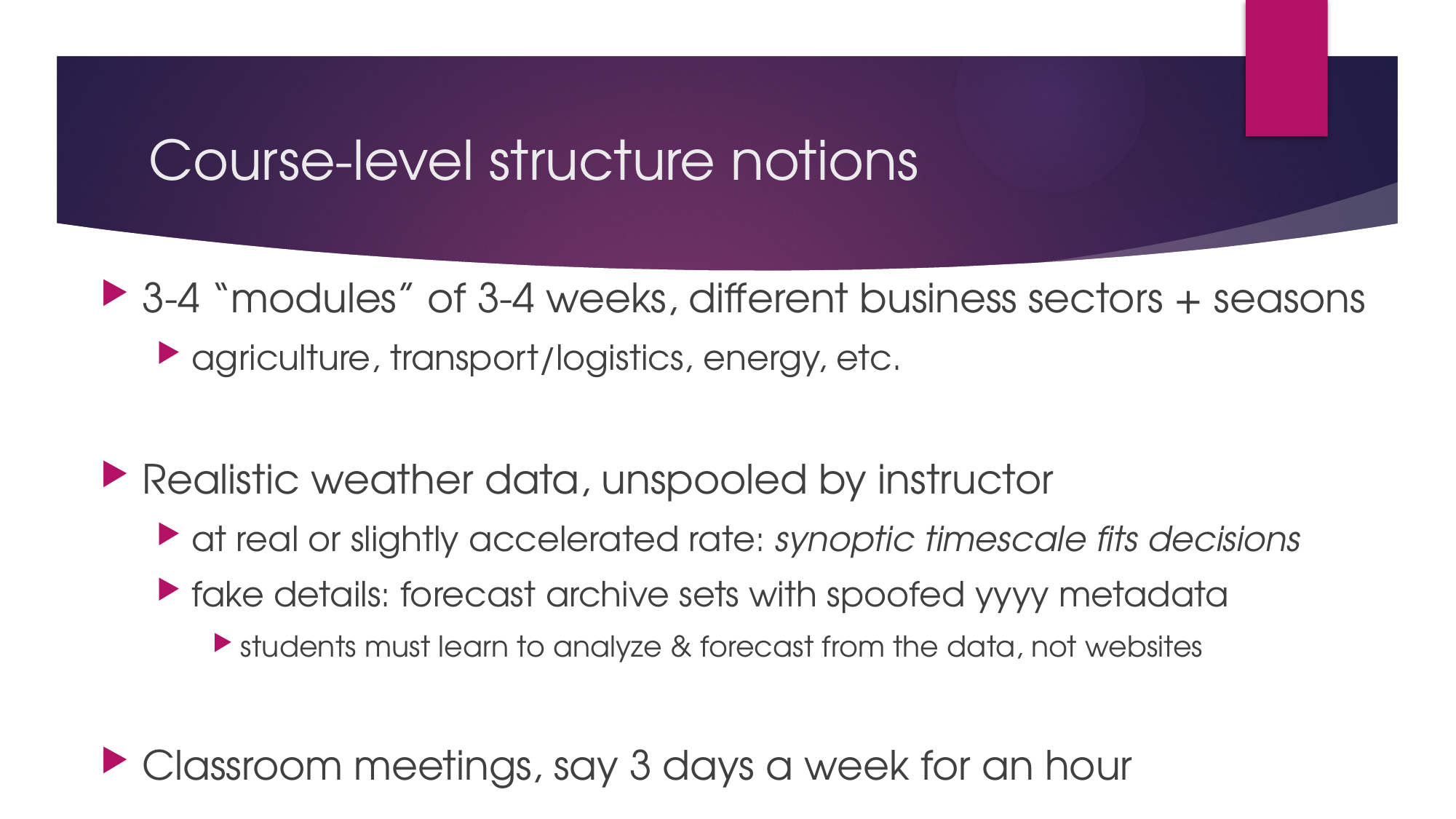

# Course-level structure notions
3-4 “modules” of 3-4 weeks, different business sectors + seasons
agriculture, transport/logistics, energy, etc.

Realistic weather data, unspooled by instructor
at real or slightly accelerated rate: synoptic timescale fits decisions
fake details: forecast archive sets with spoofed yyyy metadata
students must learn to analyze & forecast from the data, not websites

Classroom meetings, say 3 days a week for an hour